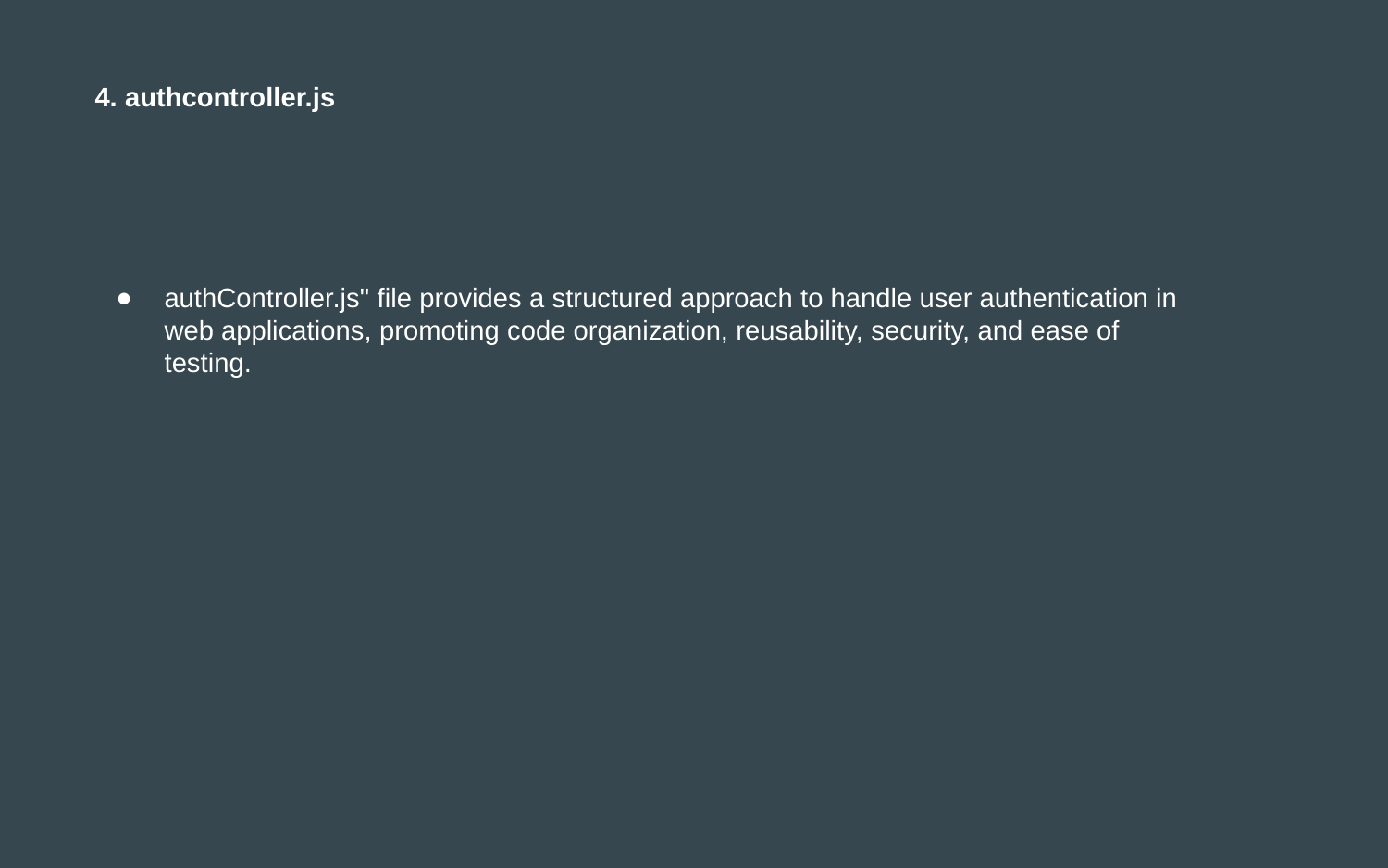

4. authcontroller.js
authController.js" file provides a structured approach to handle user authentication in web applications, promoting code organization, reusability, security, and ease of testing.